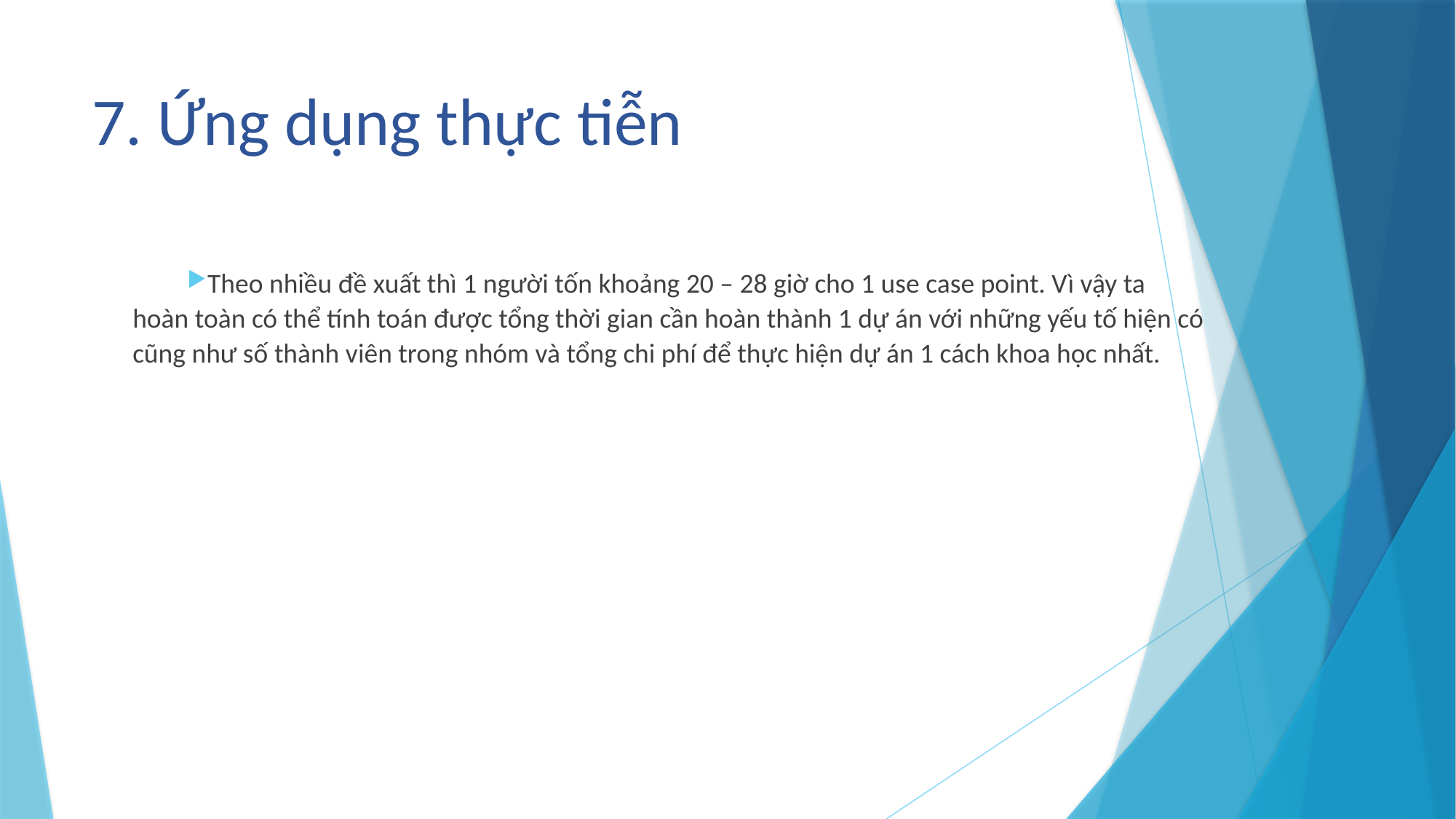

# 7. Ứng dụng thực tiễn
Theo nhiều đề xuất thì 1 người tốn khoảng 20 – 28 giờ cho 1 use case point. Vì vậy ta hoàn toàn có thể tính toán được tổng thời gian cần hoàn thành 1 dự án với những yếu tố hiện có cũng như số thành viên trong nhóm và tổng chi phí để thực hiện dự án 1 cách khoa học nhất.